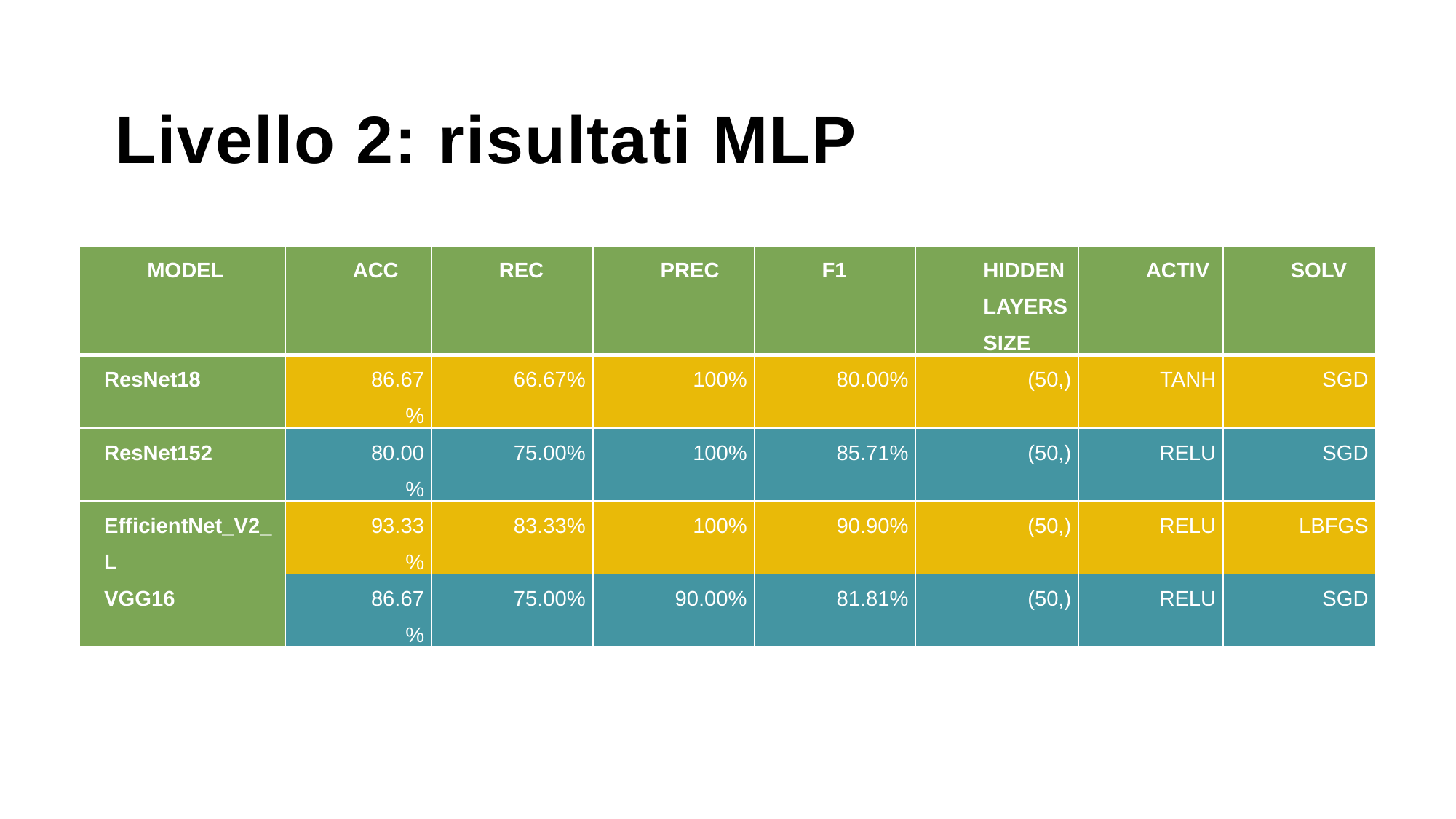

# Livello 2: risultati MLP
| MODEL | ACC | REC | PREC | F1 | HIDDEN LAYERS SIZE | ACTIV | SOLV |
| --- | --- | --- | --- | --- | --- | --- | --- |
| ResNet18 | 86.67% | 66.67% | 100% | 80.00% | (50,) | TANH | SGD |
| ResNet152 | 80.00% | 75.00% | 100% | 85.71% | (50,) | RELU | SGD |
| EfficientNet\_V2\_L | 93.33% | 83.33% | 100% | 90.90% | (50,) | RELU | LBFGS |
| VGG16 | 86.67% | 75.00% | 90.00% | 81.81% | (50,) | RELU | SGD |
32